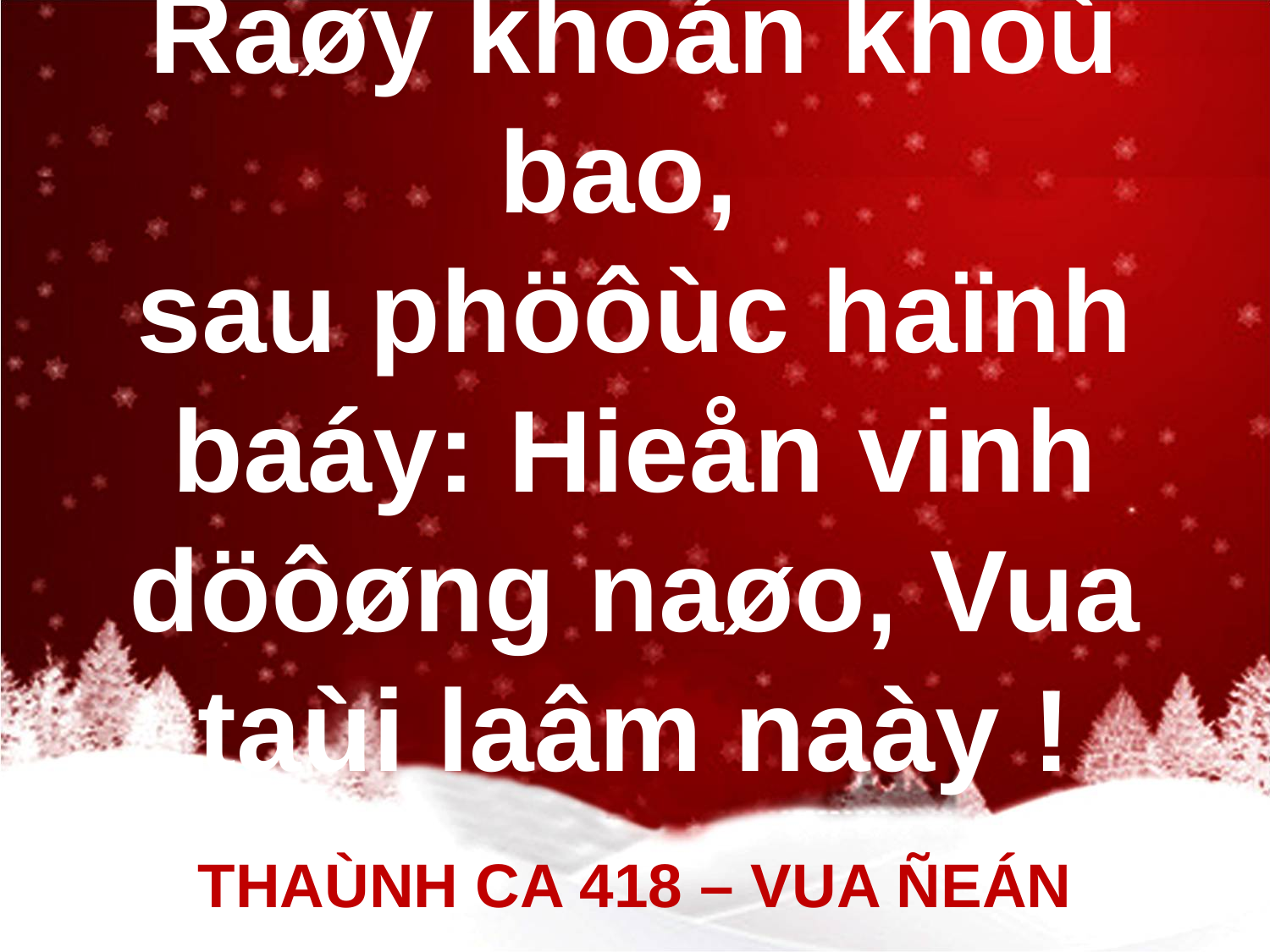

# Raøy khoán khoù bao, sau phöôùc haïnh baáy: Hieån vinh döôøng naøo, Vua taùi laâm naày !
THAÙNH CA 418 – VUA ÑEÁN